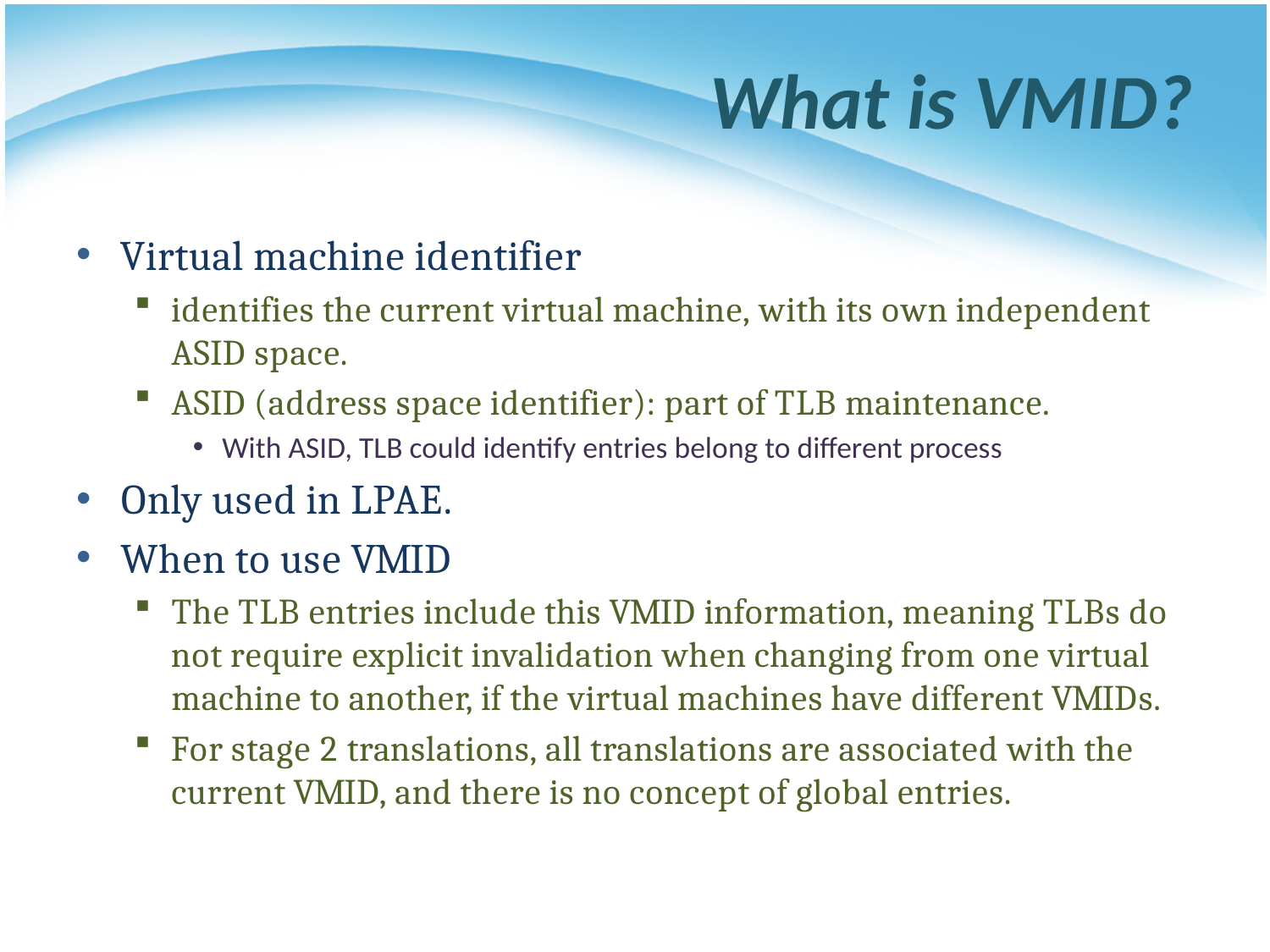

# What is VMID?
Virtual machine identifier
identifies the current virtual machine, with its own independent ASID space.
ASID (address space identifier): part of TLB maintenance.
With ASID, TLB could identify entries belong to different process
Only used in LPAE.
When to use VMID
The TLB entries include this VMID information, meaning TLBs do not require explicit invalidation when changing from one virtual machine to another, if the virtual machines have different VMIDs.
For stage 2 translations, all translations are associated with the current VMID, and there is no concept of global entries.